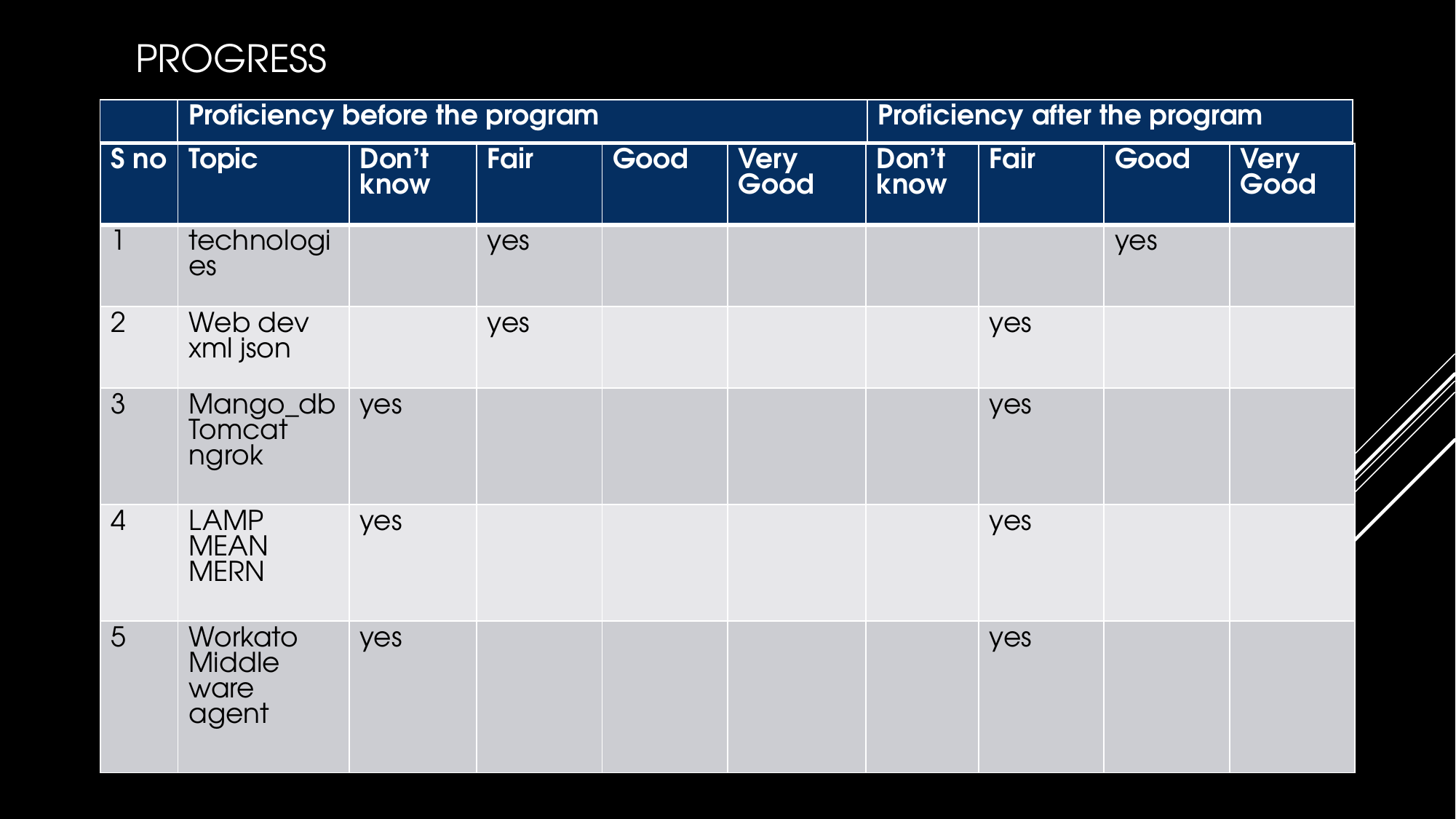

# Progress
|  | Proficiency before the program | Proficiency after the program |
| --- | --- | --- |
| S no | Topic | Don’t know | Fair | Good | Very Good | Don’t know | Fair | Good | Very Good |
| --- | --- | --- | --- | --- | --- | --- | --- | --- | --- |
| 1 | technologies |  | yes |  |  |  |  | yes |  |
| 2 | Web dev xml json |  | yes |  |  |  | yes |  |  |
| 3 | Mango\_db Tomcat ngrok | yes |  |  |  |  | yes |  |  |
| 4 | LAMP MEAN MERN | yes |  |  |  |  | yes |  |  |
| 5 | Workato  Middle ware agent | yes |  |  |  |  | yes |  |  |